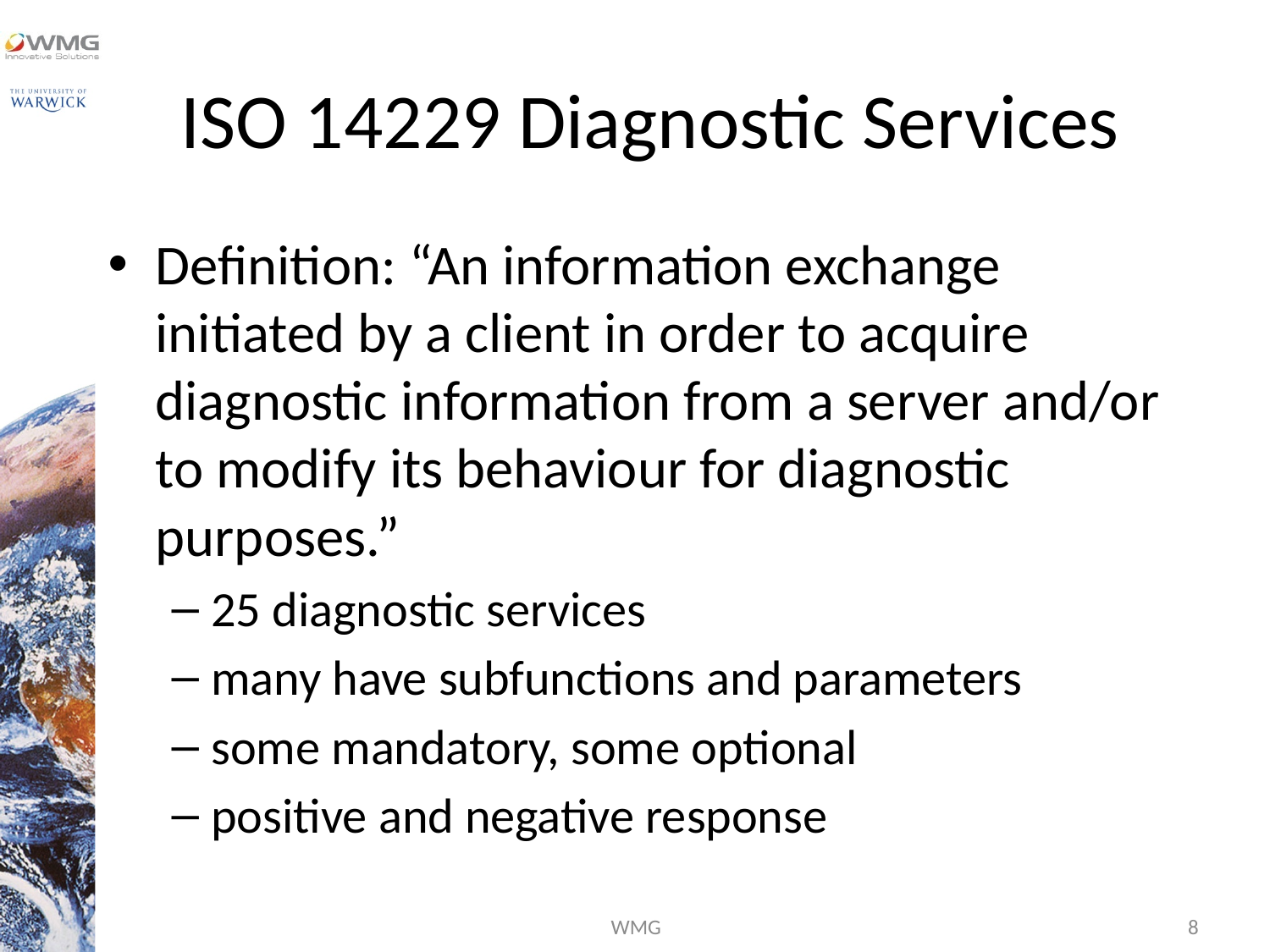

# ISO 14229 Diagnostic Services
Definition: “An information exchange initiated by a client in order to acquire diagnostic information from a server and/or to modify its behaviour for diagnostic purposes.”
25 diagnostic services
many have subfunctions and parameters
some mandatory, some optional
positive and negative response
WMG
8